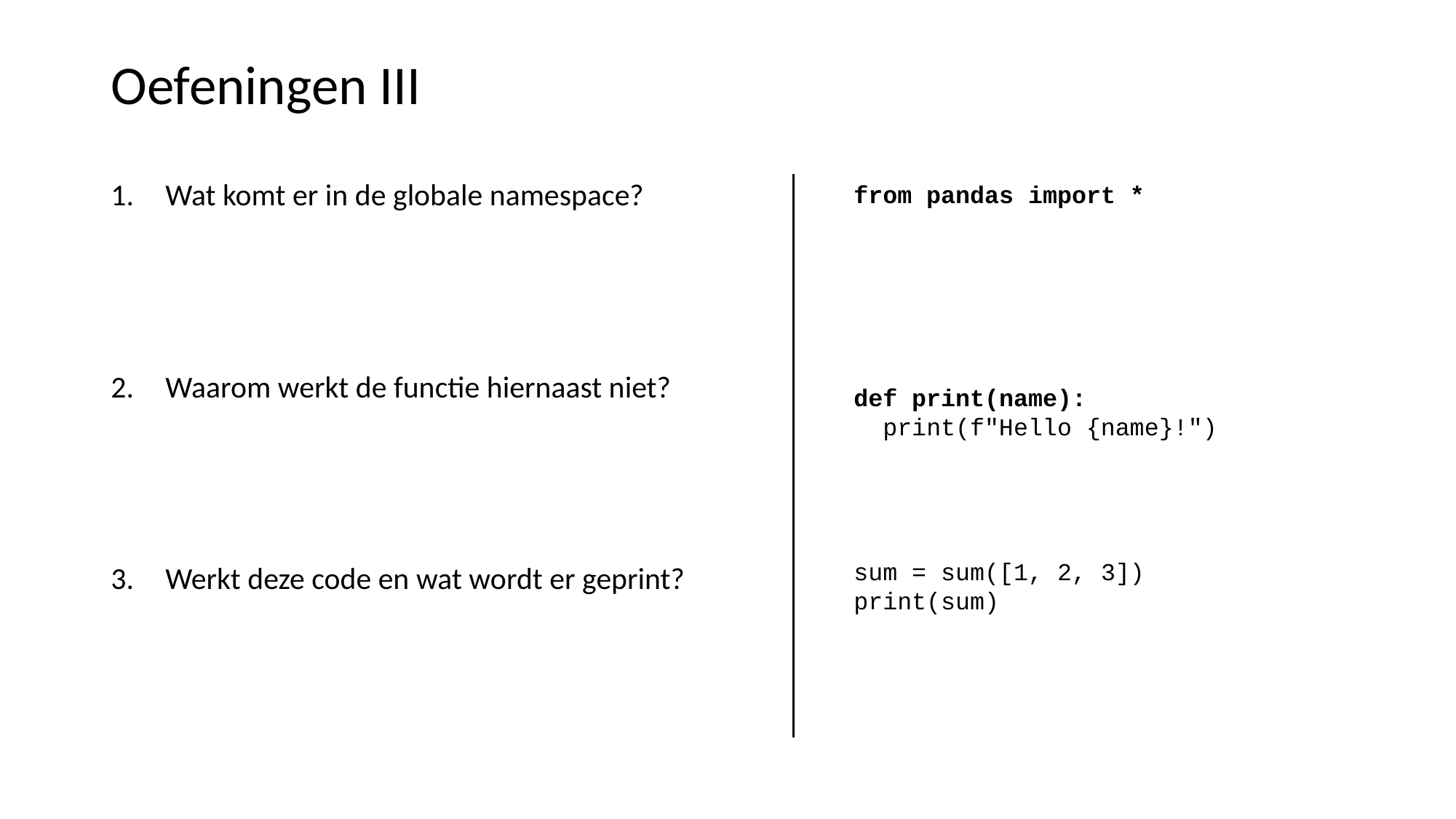

# Oefeningen III
Wat komt er in de globale namespace?

Waarom werkt de functie hiernaast niet?

Werkt deze code en wat wordt er geprint?

from pandas import *

def print(name):
  print(f"Hello {name}!")

sum = sum([1, 2, 3])
print(sum)